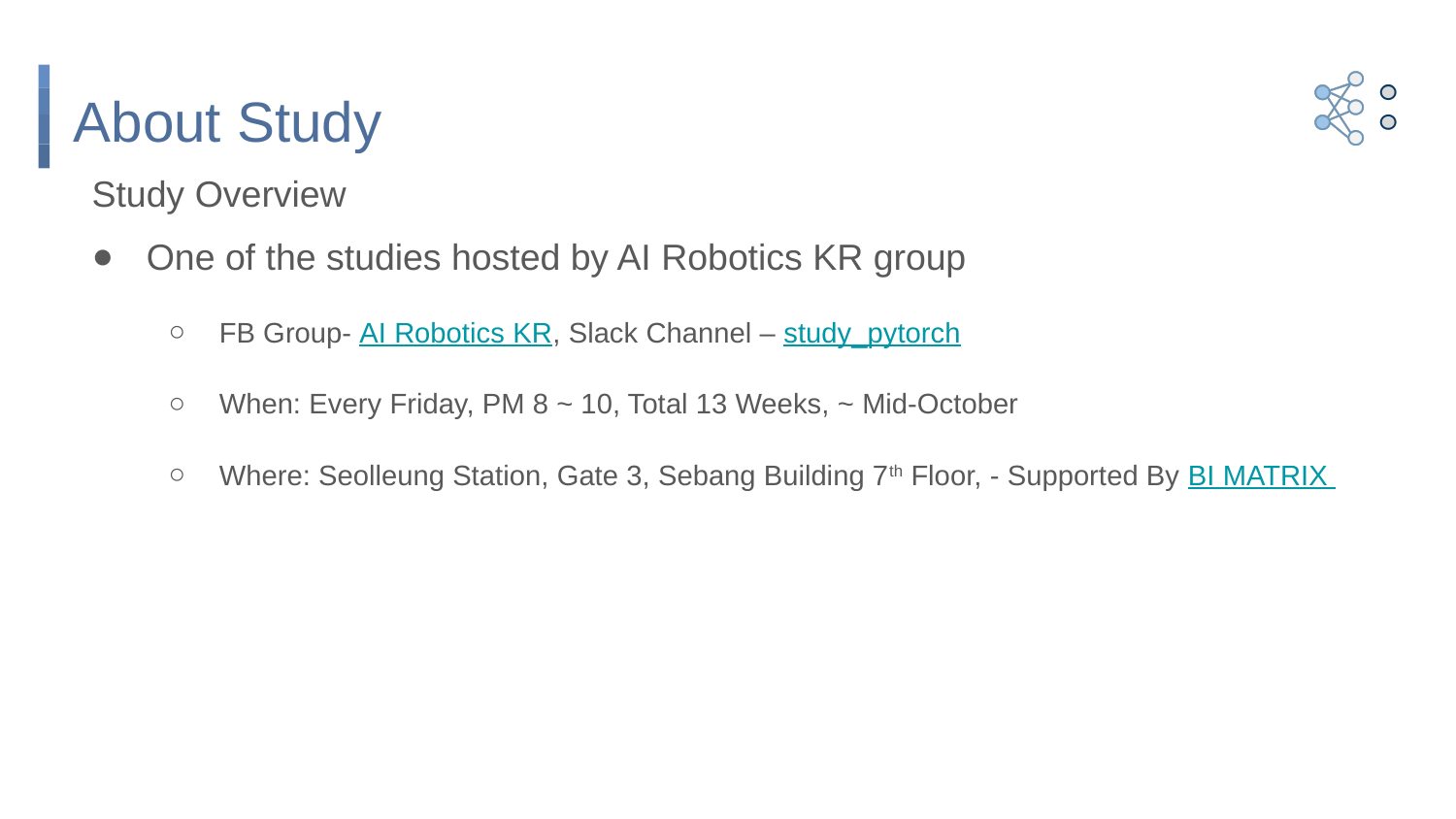

# About Study
Study Overview
One of the studies hosted by AI Robotics KR group
FB Group- AI Robotics KR, Slack Channel – study_pytorch
When: Every Friday, PM 8 ~ 10, Total 13 Weeks, ~ Mid-October
Where: Seolleung Station, Gate 3, Sebang Building 7th Floor, - Supported By BI MATRIX